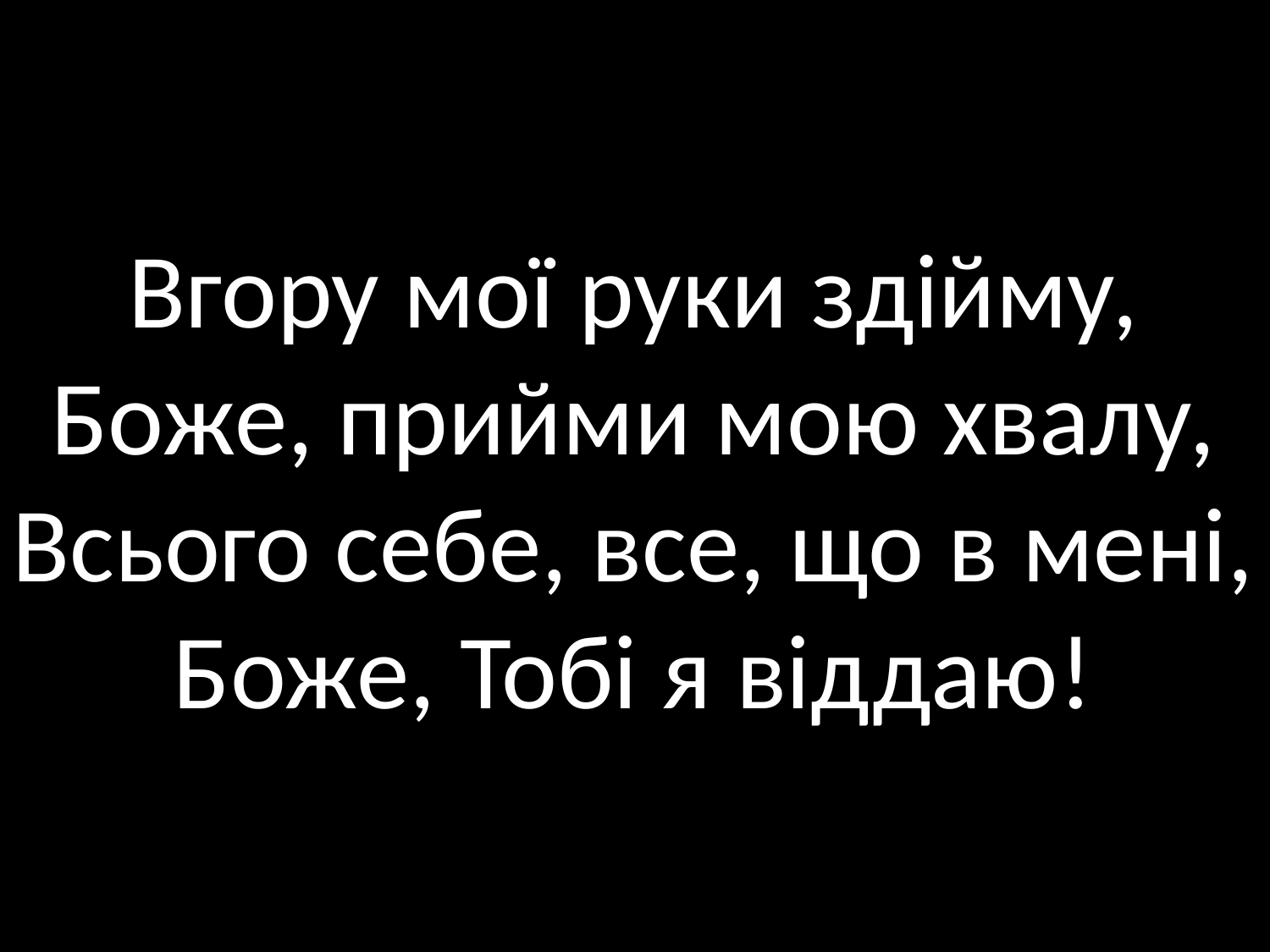

# Вгору мої руки здійму, Боже, прийми мою хвалу, Всього себе, все, що в мені, Боже, Тобі я віддаю!